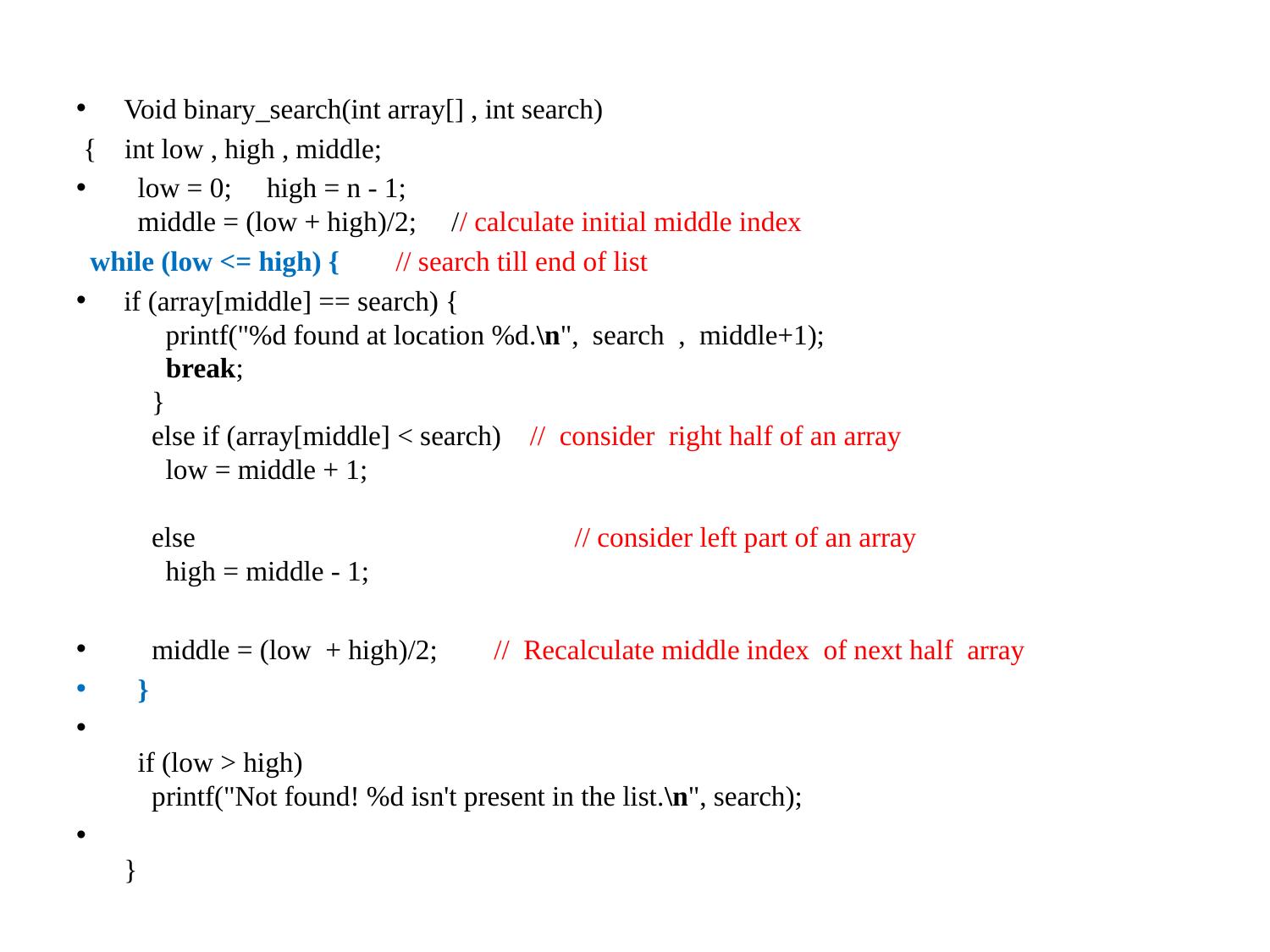

Void binary_search(int array[] , int search)
 {    int low , high , middle;
  low = 0;     high = n - 1;
  middle = (low + high)/2;     // calculate initial middle index
  while (low <= high) {        // search till end of list
if (array[middle] == search) {
      printf("%d found at location %d.\n",  search  ,  middle+1);
      break;
    }
    else if (array[middle] < search)    //  consider  right half of an array
      low = middle + 1;
     
    else			          // consider left part of an array
      high = middle - 1;

    middle = (low  + high)/2;        //  Recalculate middle index  of next half  array
  }
  if (low > high)
    printf("Not found! %d isn't present in the list.\n", search);
  
}